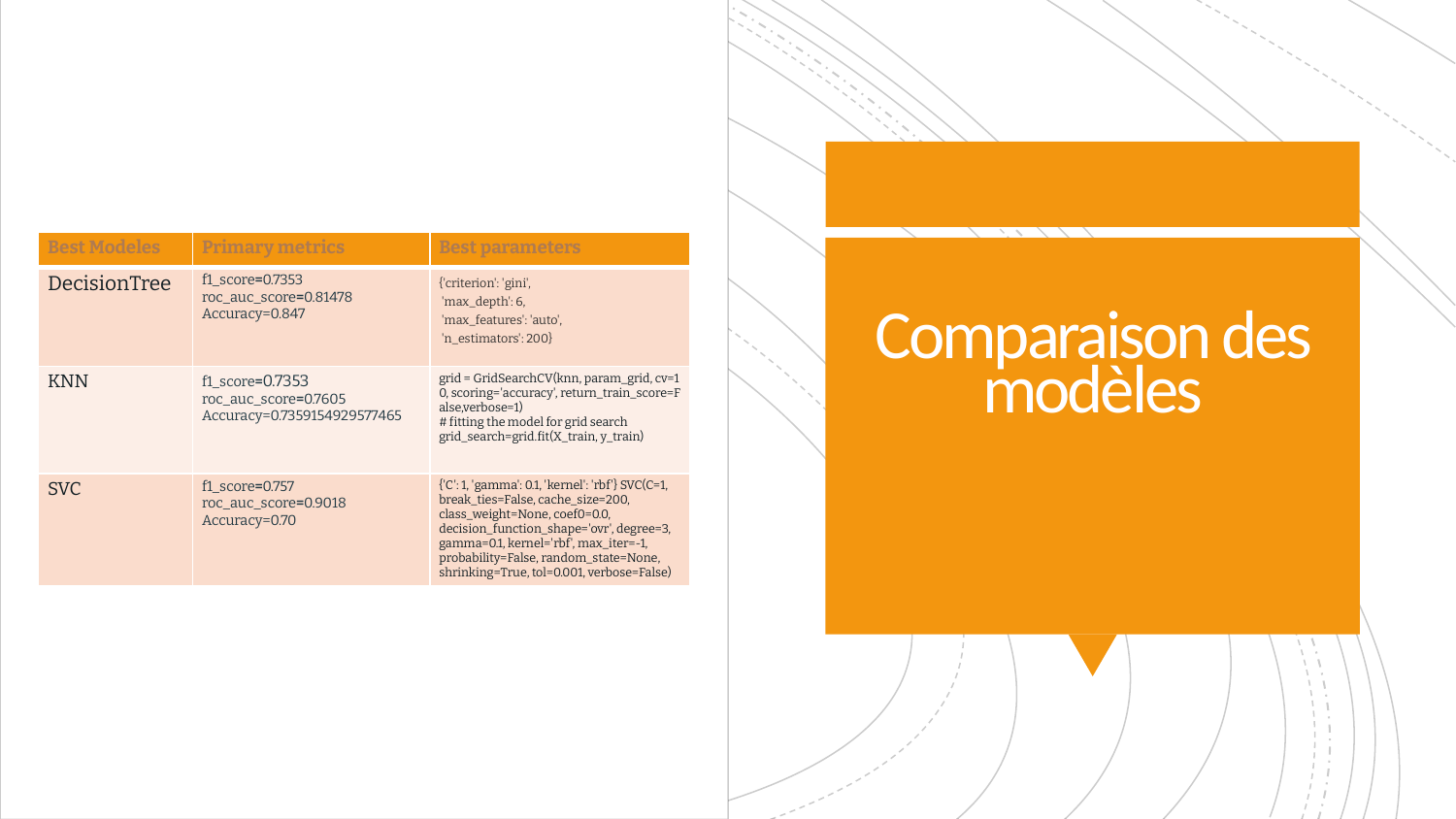

| Best Modeles | Primary metrics | Best parameters |
| --- | --- | --- |
| DecisionTree | f1\_score=0.7353 roc\_auc\_score=0.81478 Accuracy=0.847 | {'criterion': 'gini', 'max\_depth': 6, 'max\_features': 'auto', 'n\_estimators': 200} |
| KNN | f1\_score=0.7353 roc\_auc\_score=0.7605 Accuracy=0.7359154929577465 | grid = GridSearchCV(knn, param\_grid, cv=10, scoring='accuracy', return\_train\_score=False,verbose=1) # fitting the model for grid search grid\_search=grid.fit(X\_train, y\_train) |
| SVC | f1\_score=0.757 roc\_auc\_score=0.9018 Accuracy=0.70 | {'C': 1, 'gamma': 0.1, 'kernel': 'rbf'} SVC(C=1, break\_ties=False, cache\_size=200, class\_weight=None, coef0=0.0, decision\_function\_shape='ovr', degree=3, gamma=0.1, kernel='rbf', max\_iter=-1, probability=False, random\_state=None, shrinking=True, tol=0.001, verbose=False) |
Comparaison des modèles